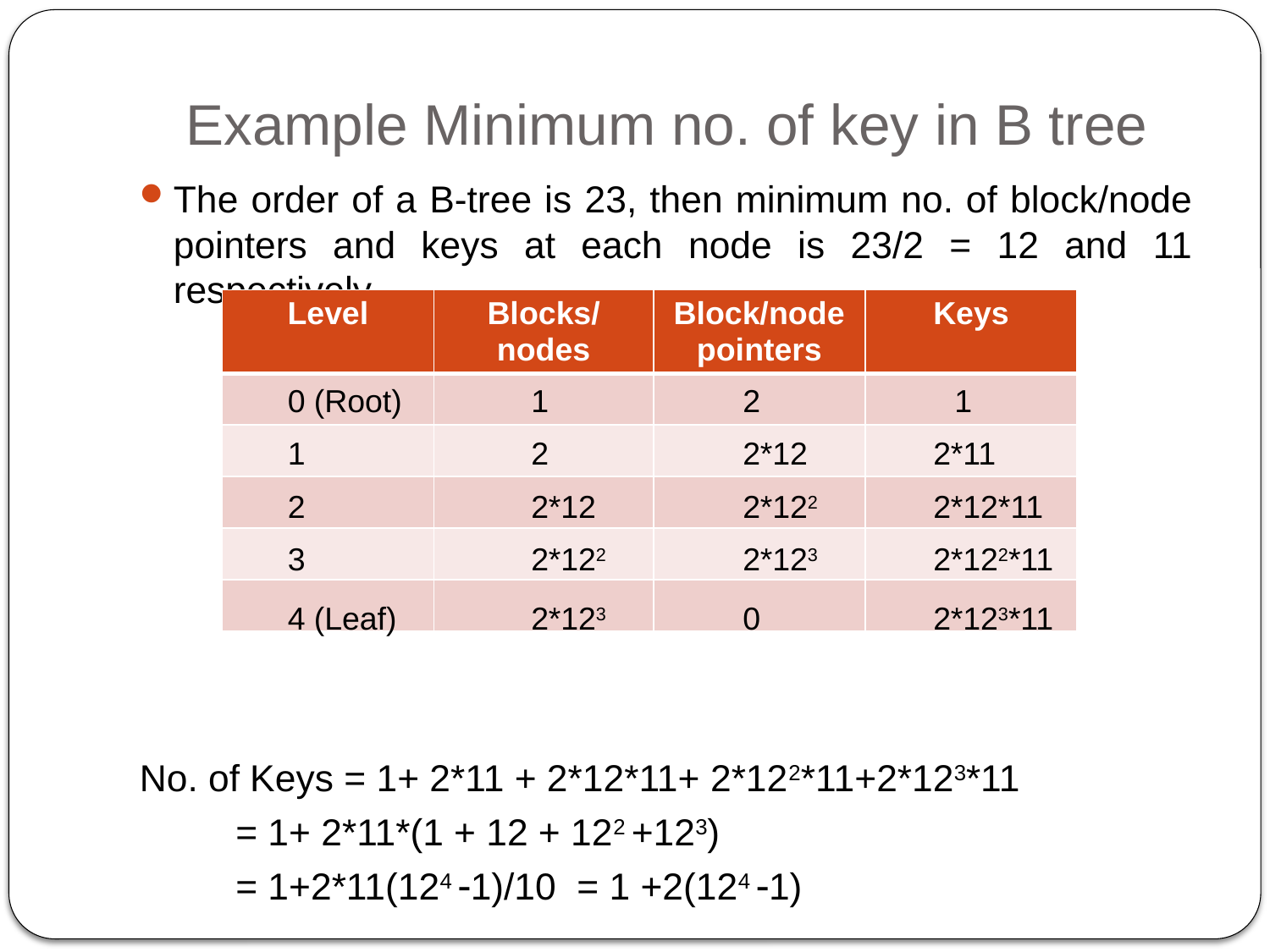

# Example Minimum no. of key in B tree
The order of a B-tree is 23, then minimum no. of block/node pointers and keys at each node is 23/2 = 12 and 11 respectively.

No. of Keys = 1+ 2*11 + 2*12*11+ 2*122*11+2*123*11
		      = 1+ 2*11*(1 + 12 + 122 +123)
		      = 1+2*11(124 −1)/10  = 1 +2(124 −1)
| Level | Blocks/nodes | Block/node pointers | Keys |
| --- | --- | --- | --- |
|  |  |  |  |
|  |  |  |  |
|  |  |  |  |
|  |  |  |  |
|  |  |  |  |
0 (Root)
1
2
1
1
2
2*12
2*11
2
2*12
2*122
2*12*11
3
2*122
2*123
2*122*11
4 (Leaf)
2*123
0
2*123*11